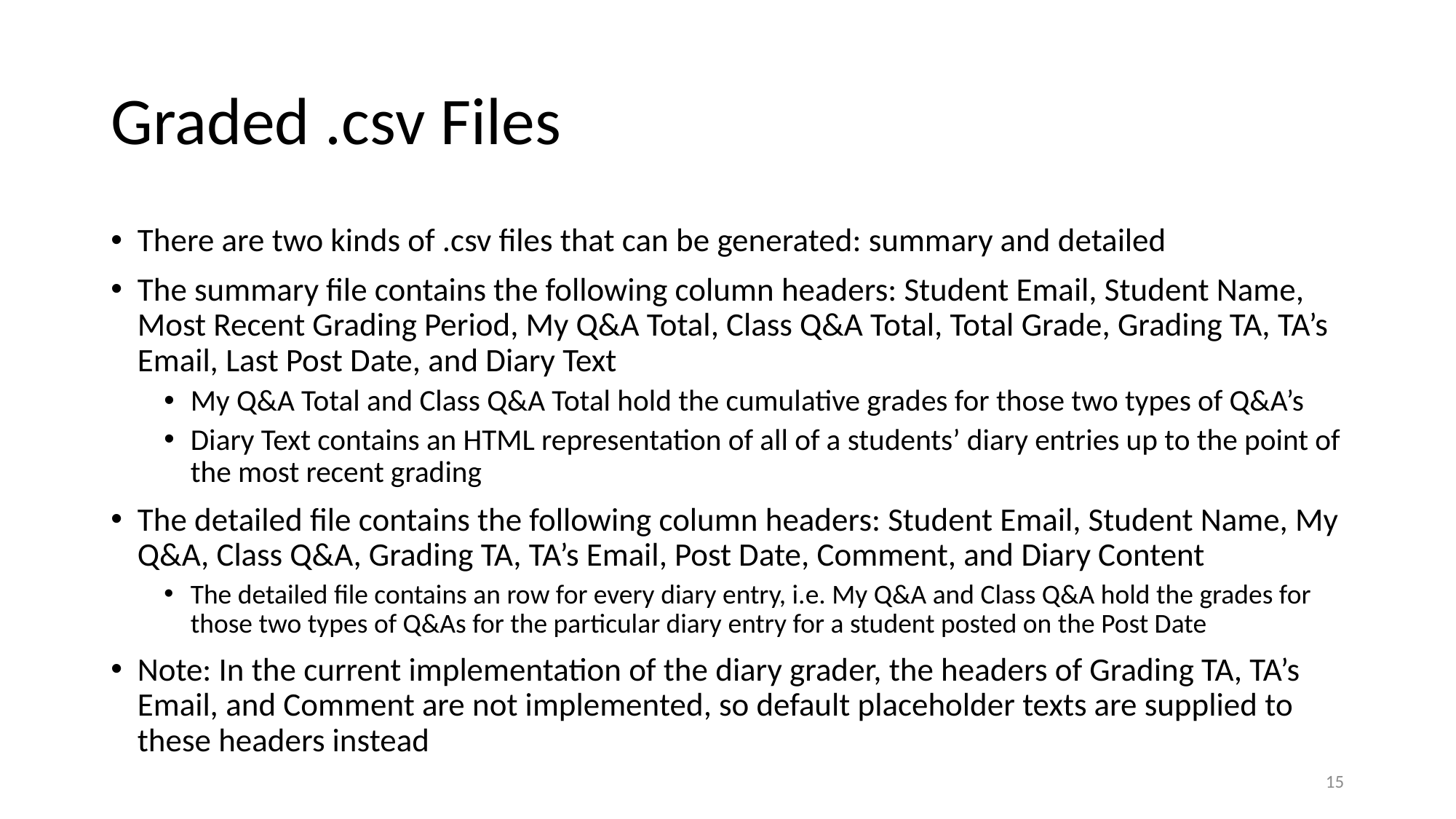

# Graded .csv Files
There are two kinds of .csv files that can be generated: summary and detailed
The summary file contains the following column headers: Student Email, Student Name, Most Recent Grading Period, My Q&A Total, Class Q&A Total, Total Grade, Grading TA, TA’s Email, Last Post Date, and Diary Text
My Q&A Total and Class Q&A Total hold the cumulative grades for those two types of Q&A’s
Diary Text contains an HTML representation of all of a students’ diary entries up to the point of the most recent grading
The detailed file contains the following column headers: Student Email, Student Name, My Q&A, Class Q&A, Grading TA, TA’s Email, Post Date, Comment, and Diary Content
The detailed file contains an row for every diary entry, i.e. My Q&A and Class Q&A hold the grades for those two types of Q&As for the particular diary entry for a student posted on the Post Date
Note: In the current implementation of the diary grader, the headers of Grading TA, TA’s Email, and Comment are not implemented, so default placeholder texts are supplied to these headers instead

15